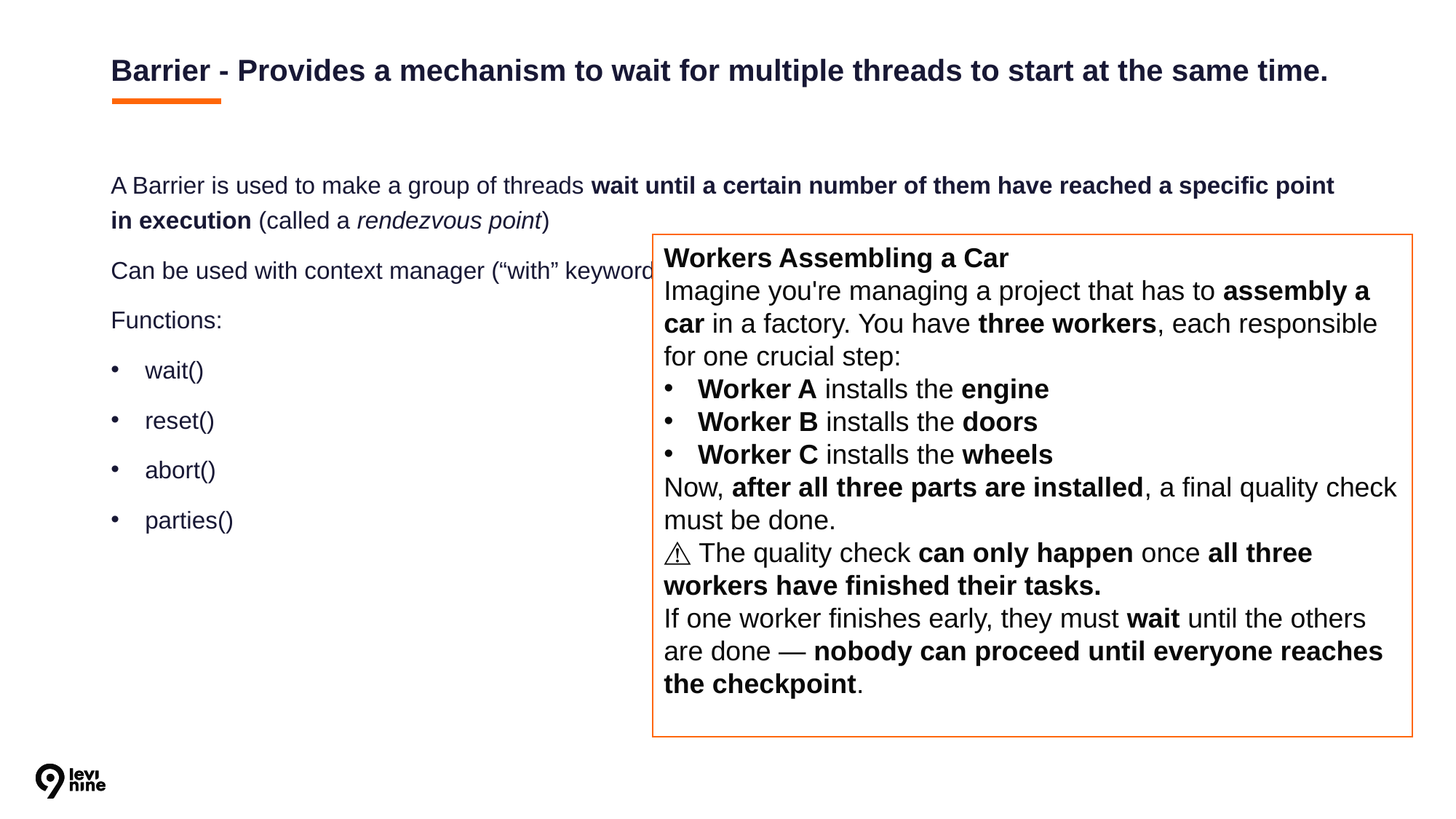

# Barrier - Provides a mechanism to wait for multiple threads to start at the same time.

A Barrier is used to make a group of threads wait until a certain number of them have reached a specific point in execution (called a rendezvous point)
Can be used with context manager (“with” keyword)
Functions:
wait()
reset()
abort()
parties()
Workers Assembling a Car
Imagine you're managing a project that has to assembly a car in a factory. You have three workers, each responsible for one crucial step:
Worker A installs the engine
Worker B installs the doors
Worker C installs the wheels
Now, after all three parts are installed, a final quality check must be done.
⚠️ The quality check can only happen once all three workers have finished their tasks.
If one worker finishes early, they must wait until the others are done — nobody can proceed until everyone reaches the checkpoint.